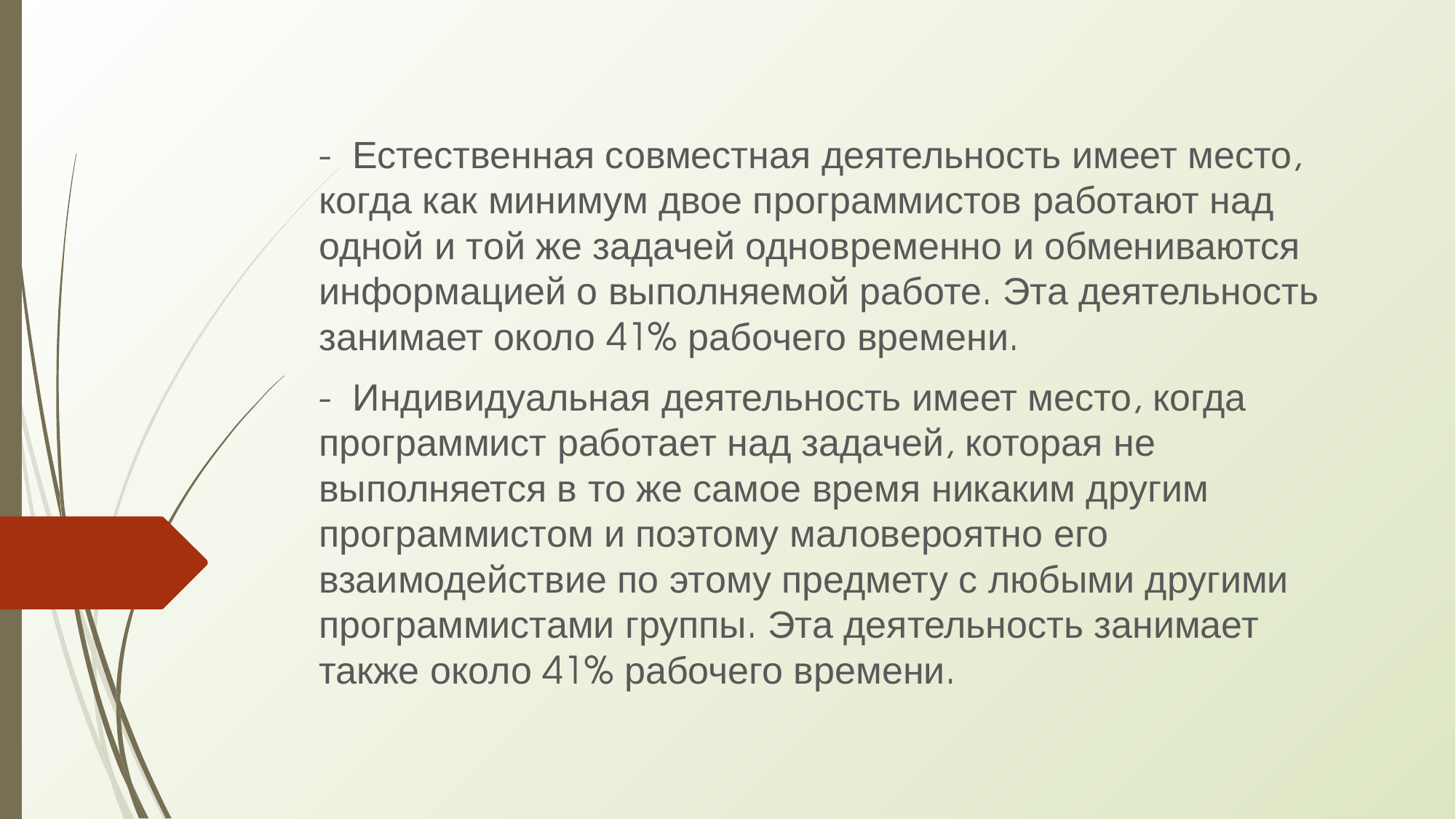

-  Естественная совместная деятельность имеет место, когда как минимум двое программистов работают над одной и той же задачей одновременно и обмениваются информацией о выполняемой работе. Эта деятельность занимает около 41% рабочего времени.
-  Индивидуальная деятельность имеет место, когда программист работает над задачей, которая не выполняется в то же самое время никаким другим программистом и поэтому маловероятно его взаимодействие по этому предмету с любыми другими программистами группы. Эта деятельность занимает также около 41% рабочего времени.